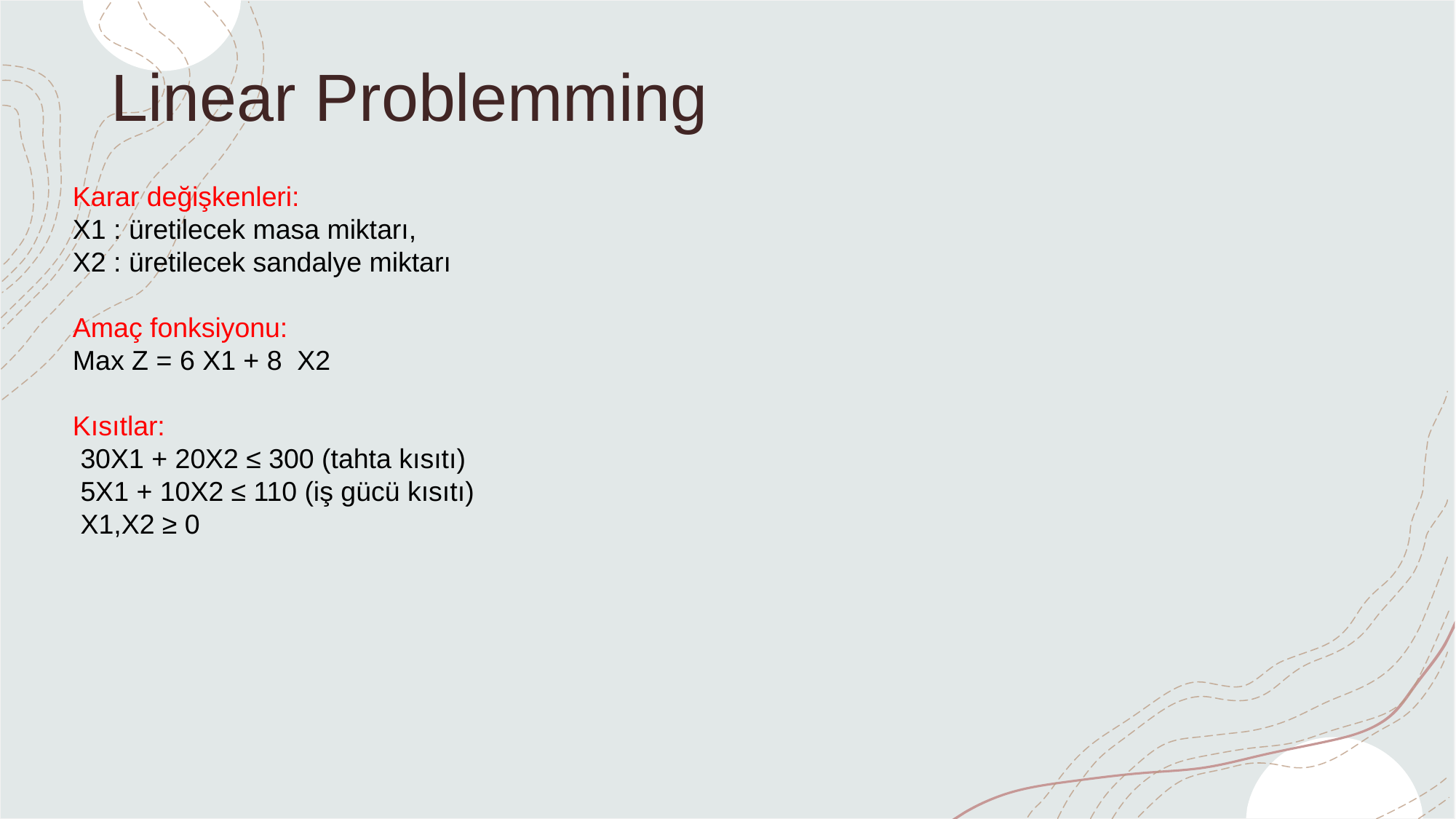

# Linear Problemming

Karar değişkenleri:
X1 : üretilecek masa miktarı,
X2 : üretilecek sandalye miktarı
Amaç fonksiyonu:
Max Z = 6 X1 + 8  X2

Kısıtlar:
 30X1 + 20X2 ≤ 300 (tahta kısıtı)
 5X1 + 10X2 ≤ 110 (iş gücü kısıtı)
 X1,X2 ≥ 0